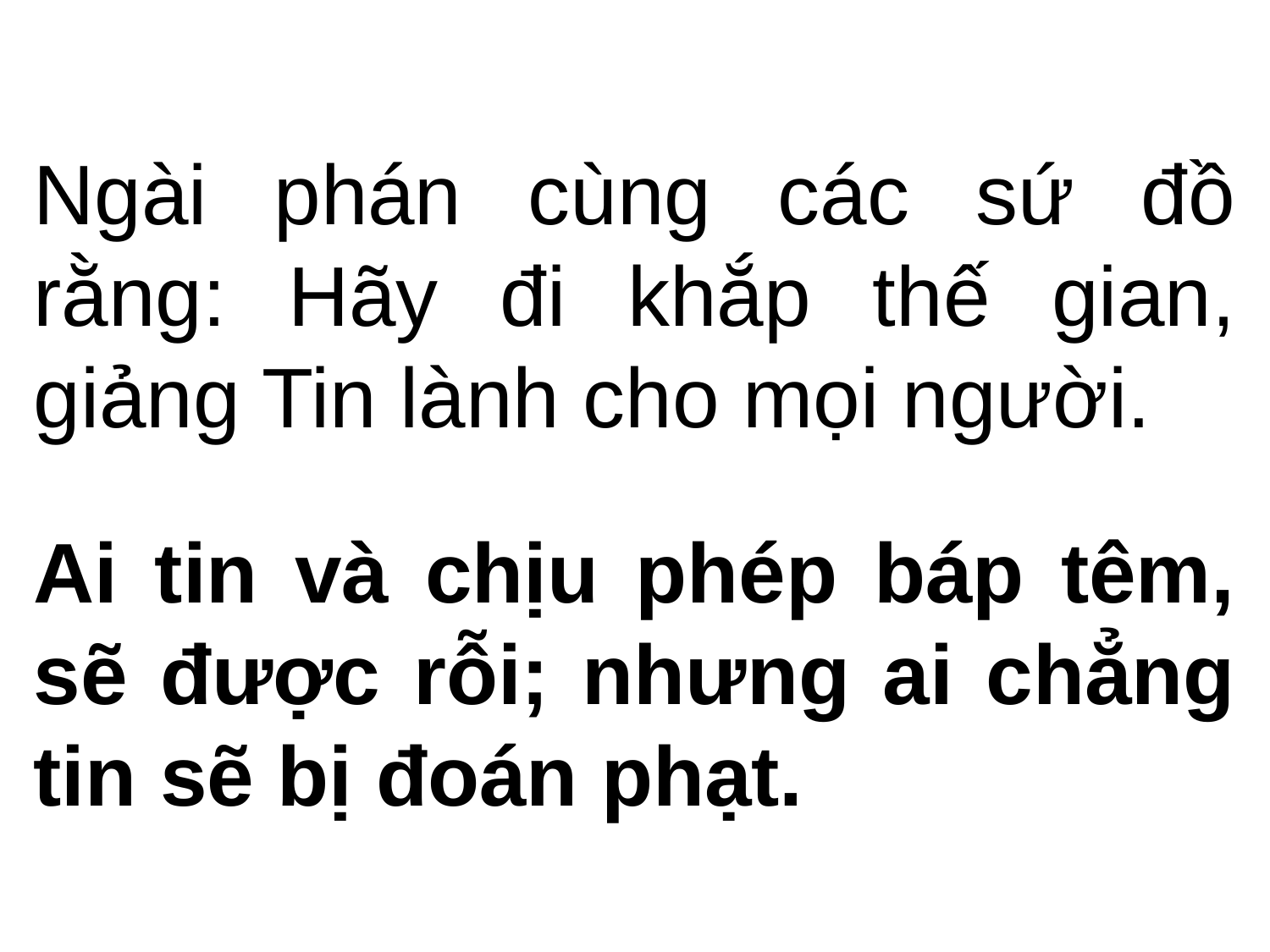

Ngài phán cùng các sứ đồ rằng: Hãy đi khắp thế gian, giảng Tin lành cho mọi người.

Ai tin và chịu phép báp têm, sẽ được rỗi; nhưng ai chẳng tin sẽ bị đoán phạt.